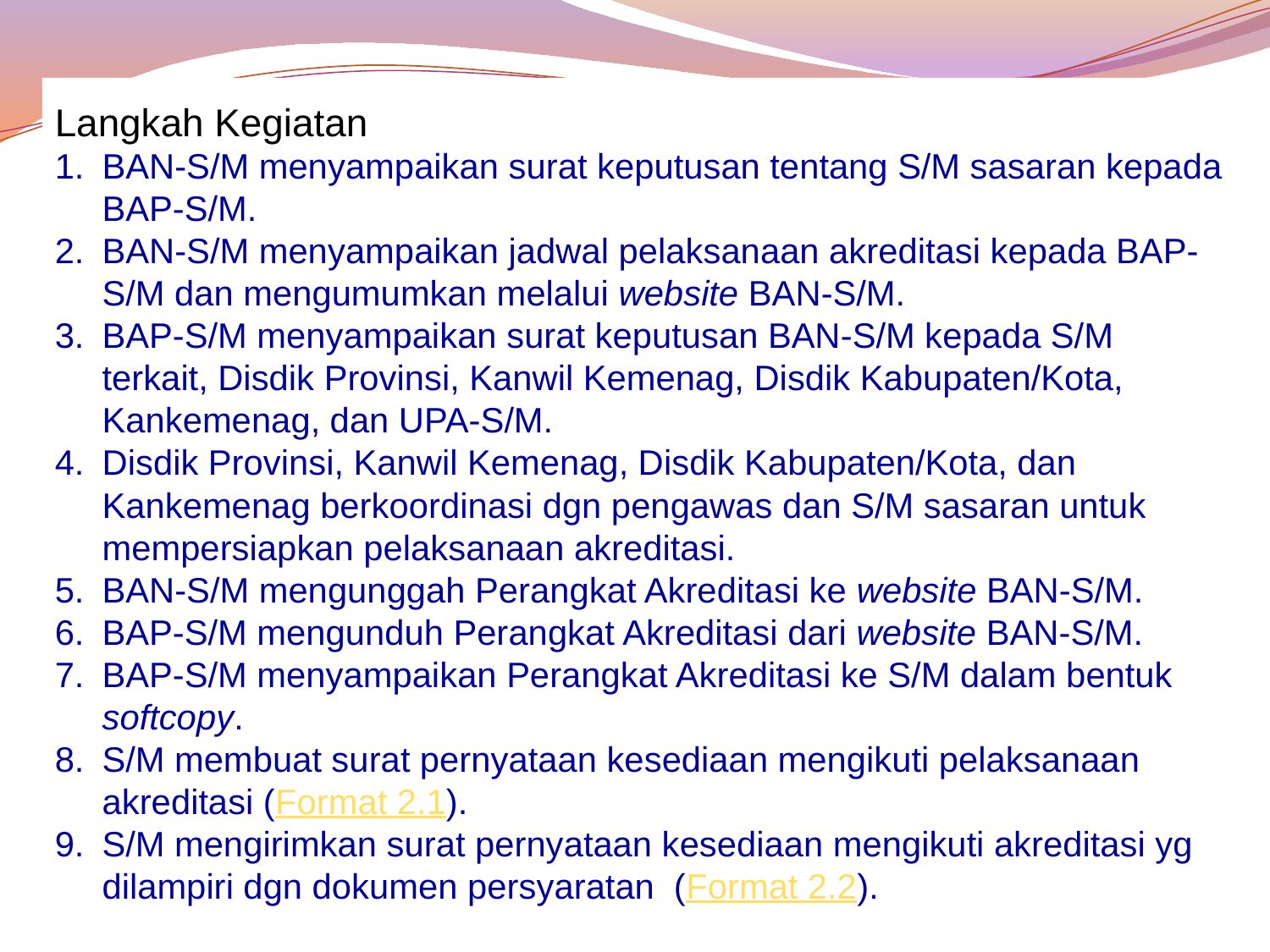

Langkah Kegiatan
BAN-S/M menyampaikan surat keputusan tentang S/M sasaran kepada BAP-S/M.
BAN-S/M menyampaikan jadwal pelaksanaan akreditasi kepada BAP-S/M dan mengumumkan melalui website BAN-S/M.
BAP-S/M menyampaikan surat keputusan BAN-S/M kepada S/M terkait, Disdik Provinsi, Kanwil Kemenag, Disdik Kabupaten/Kota, Kankemenag, dan UPA-S/M.
Disdik Provinsi, Kanwil Kemenag, Disdik Kabupaten/Kota, dan Kankemenag berkoordinasi dgn pengawas dan S/M sasaran untuk mempersiapkan pelaksanaan akreditasi.
BAN-S/M mengunggah Perangkat Akreditasi ke website BAN-S/M.
BAP-S/M mengunduh Perangkat Akreditasi dari website BAN-S/M.
BAP-S/M menyampaikan Perangkat Akreditasi ke S/M dalam bentuk softcopy.
S/M membuat surat pernyataan kesediaan mengikuti pelaksanaan akreditasi (Format 2.1).
S/M mengirimkan surat pernyataan kesediaan mengikuti akreditasi yg dilampiri dgn dokumen persyaratan  (Format 2.2).